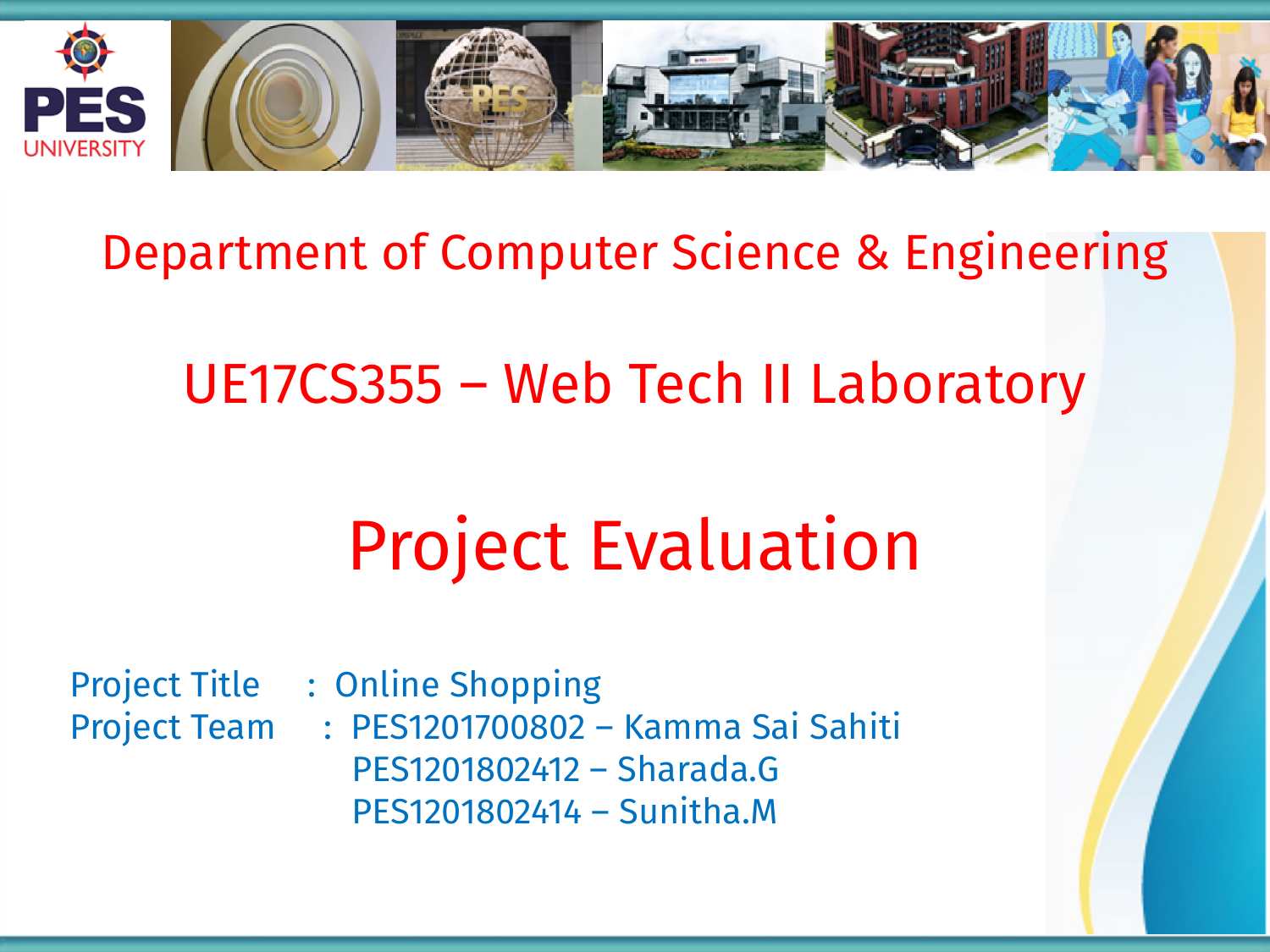

Department of Computer Science & Engineering

UE17CS355 – Web Tech II Laboratory

Project Evaluation
Project Title     :  Online Shopping
Project Team 	:  PES1201700802 – Kamma Sai Sahiti
		   PES1201802412 – Sharada.G
		   PES1201802414 – Sunitha.M